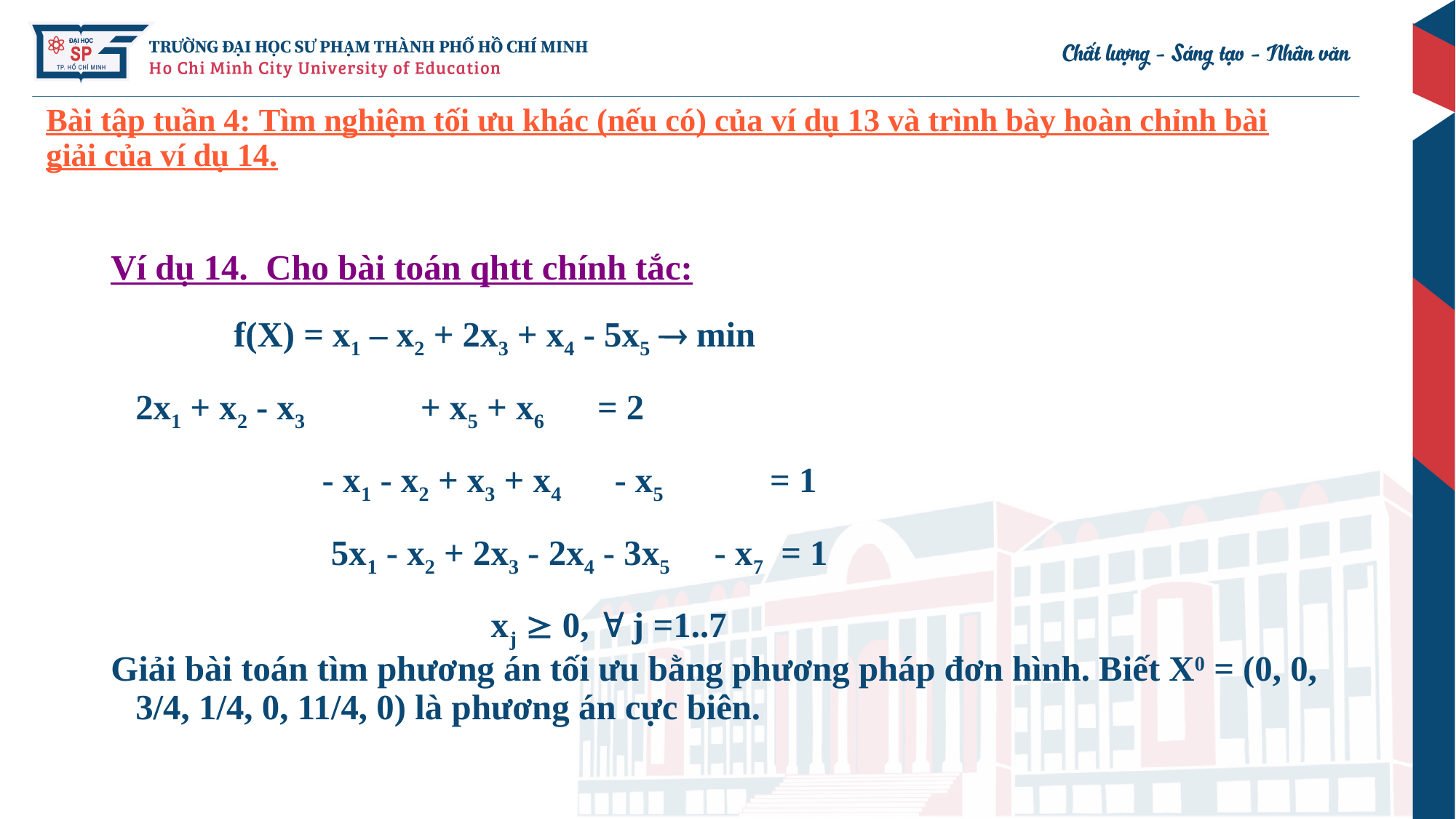

# Bài tập tuần 4: Tìm nghiệm tối ưu khác (nếu có) của ví dụ 13 và trình bày hoàn chỉnh bài giải của ví dụ 14.
Ví dụ 14.  Cho bài toán qhtt chính tắc:
     		f(X) = x1 – x2 + 2x3 + x4 - 5x5 → min
		2x1 + x2 - x3             + x5 + x6      = 2
                     - x1 - x2 + x3 + x4      - x5            = 1
                      5x1 - x2 + 2x3 - 2x4 - 3x5     - x7  = 1
                                        xj ≥ 0, ∀ j =1..7
Giải bài toán tìm phương án tối ưu bằng phương pháp đơn hình. Biết X0 = (0, 0, 3/4, 1/4, 0, 11/4, 0) là phương án cực biên.